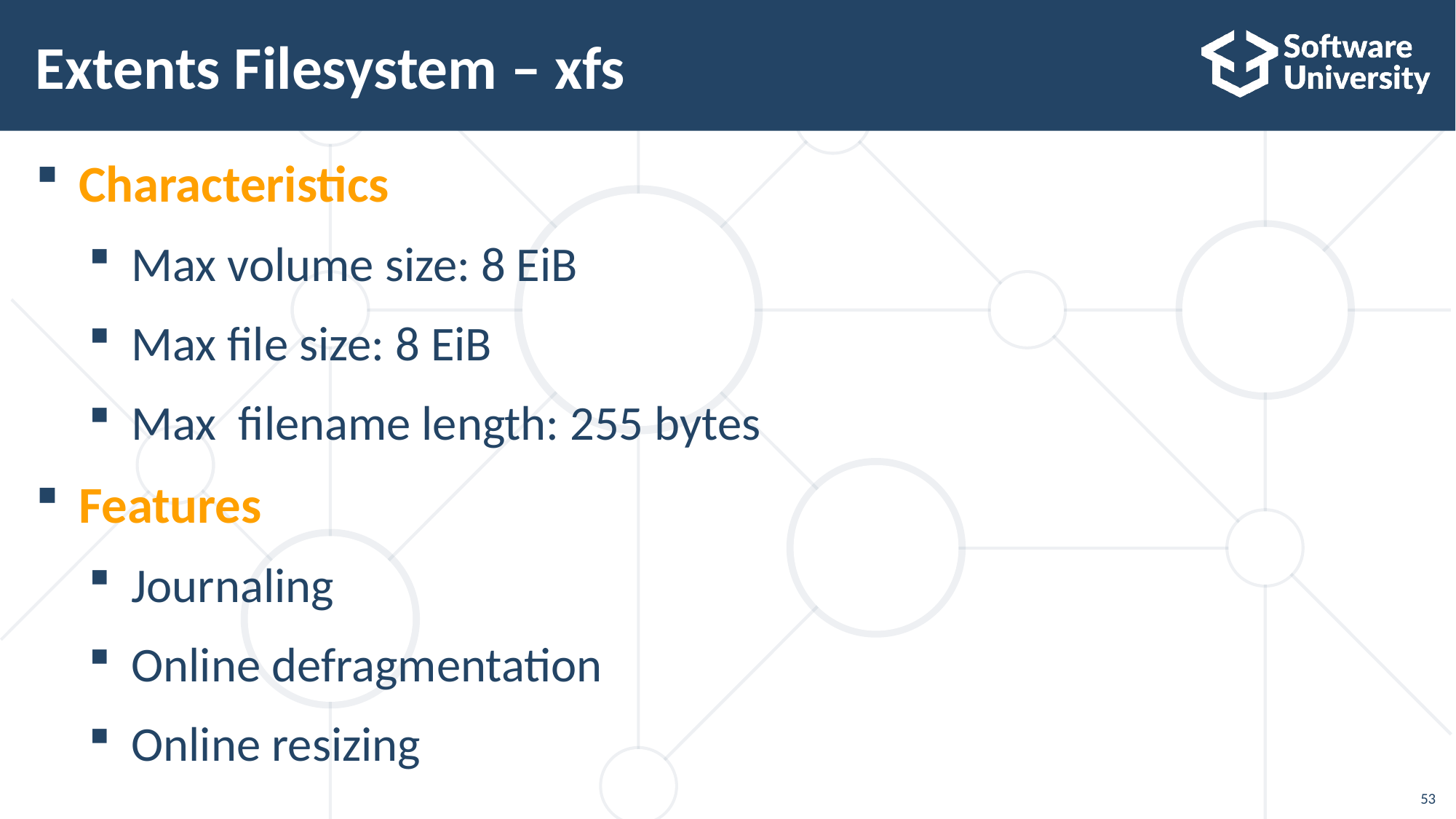

# Extents Filesystem – xfs
Characteristics
Max volume size: 8 EiB
Max file size: 8 EiB
Max  filename length: 255 bytes
Features
Journaling
Online defragmentation
Online resizing
53